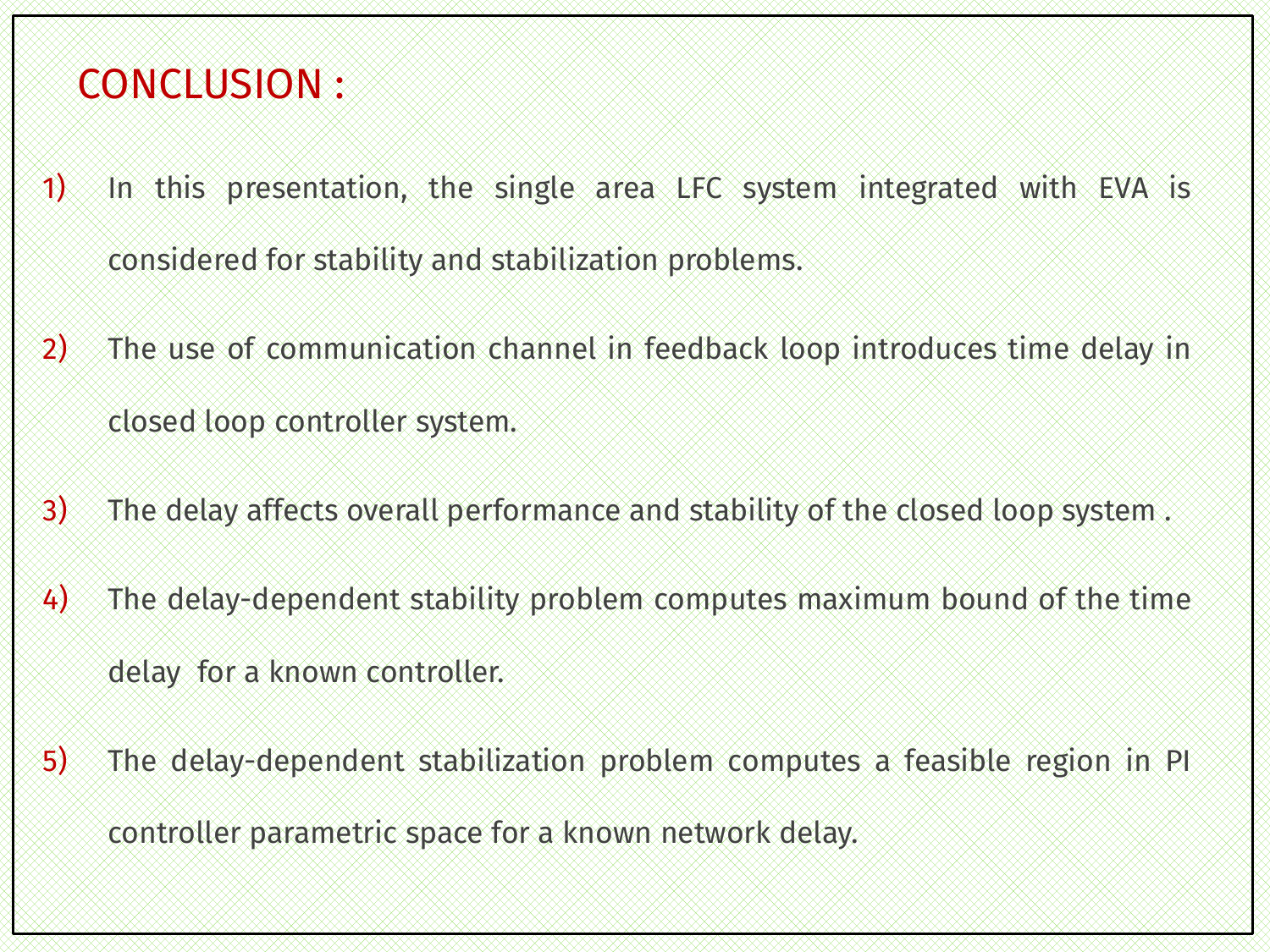

# CONCLUSION :
In this presentation, the single area LFC system integrated with EVA is considered for stability and stabilization problems.
The use of communication channel in feedback loop introduces time delay in closed loop controller system.
The delay affects overall performance and stability of the closed loop system .
The delay-dependent stability problem computes maximum bound of the time delay  for a known controller.
The delay-dependent stabilization problem computes a feasible region in PI controller parametric space for a known network delay.
8